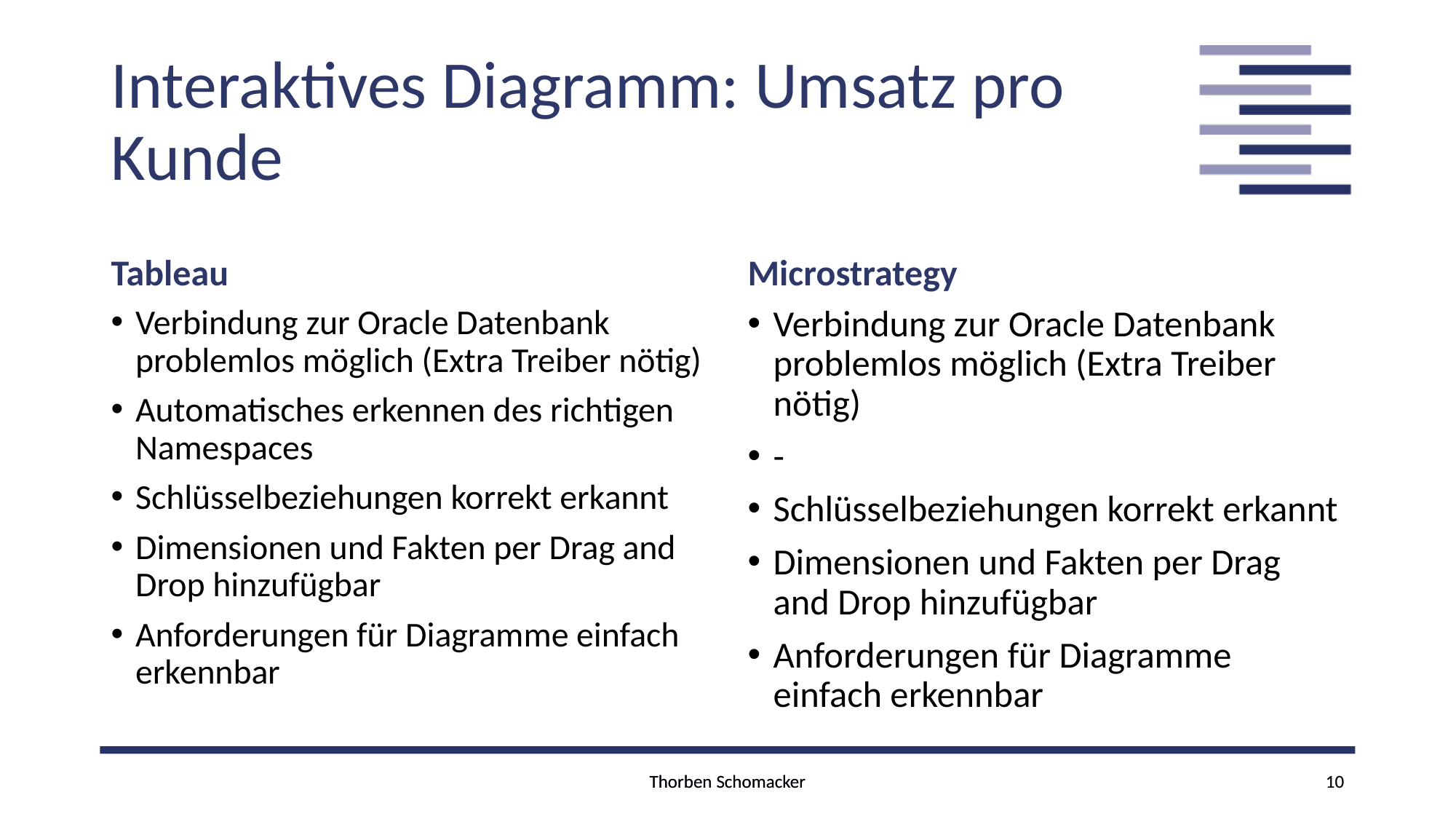

# Interaktives Diagramm: Umsatz pro Kunde
Tableau
Microstrategy
Verbindung zur Oracle Datenbank problemlos möglich (Extra Treiber nötig)
Automatisches erkennen des richtigen Namespaces
Schlüsselbeziehungen korrekt erkannt
Dimensionen und Fakten per Drag and Drop hinzufügbar
Anforderungen für Diagramme einfach erkennbar
Verbindung zur Oracle Datenbank problemlos möglich (Extra Treiber nötig)
-
Schlüsselbeziehungen korrekt erkannt
Dimensionen und Fakten per Drag and Drop hinzufügbar
Anforderungen für Diagramme einfach erkennbar
Thorben Schomacker
10